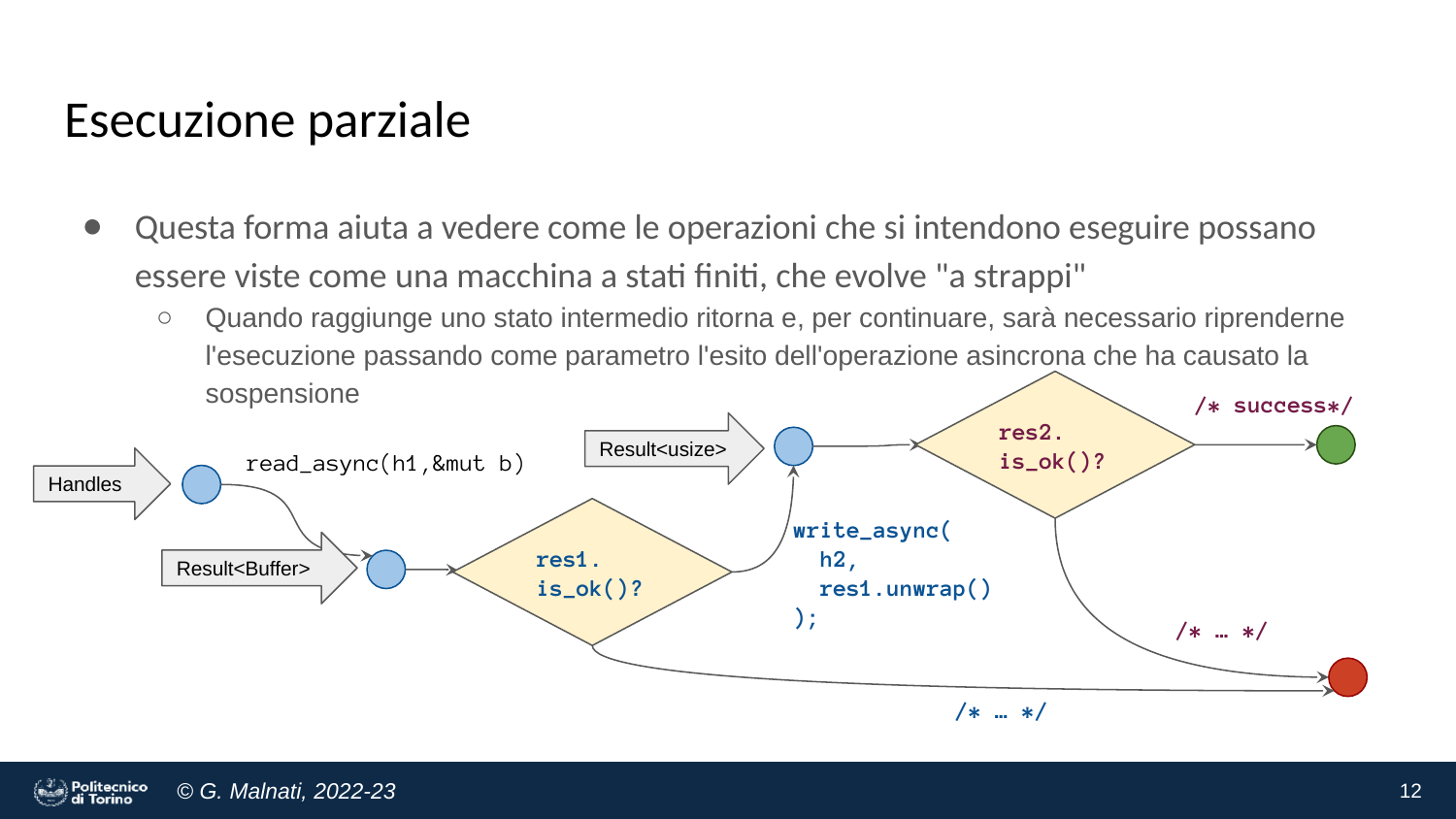

# Esecuzione parziale
Questa forma aiuta a vedere come le operazioni che si intendono eseguire possano essere viste come una macchina a stati finiti, che evolve "a strappi"
Quando raggiunge uno stato intermedio ritorna e, per continuare, sarà necessario riprenderne l'esecuzione passando come parametro l'esito dell'operazione asincrona che ha causato la sospensione
res2.
is_ok()?
/* success*/
Result<usize>

read_async(h1,&mut b)
Handles

res1.
is_ok()?
write_async(
  h2,
  res1.unwrap()
);
Result<Buffer>

/* … */

/* … */
12